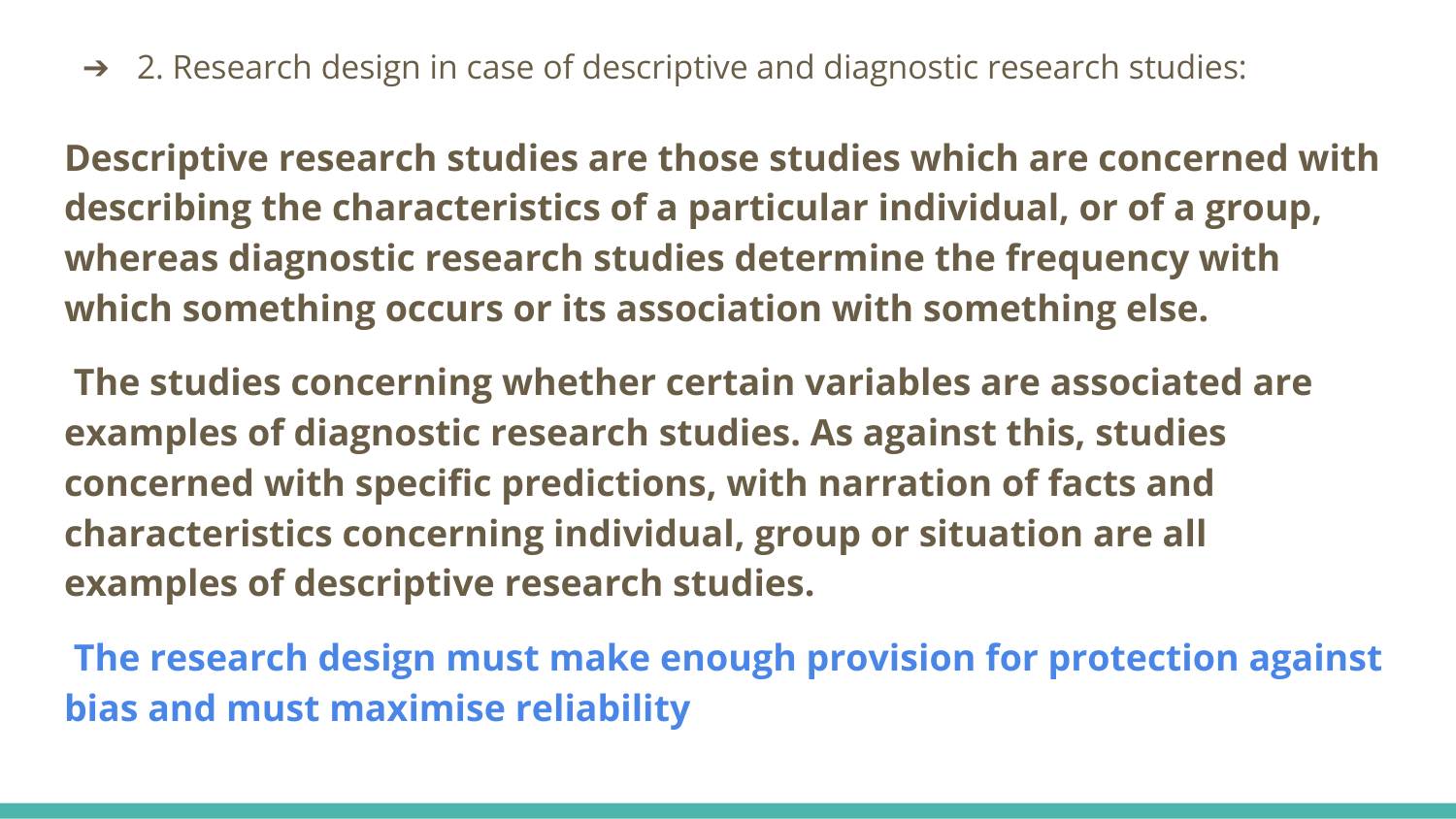

# 2. Research design in case of descriptive and diagnostic research studies:
Descriptive research studies are those studies which are concerned with describing the characteristics of a particular individual, or of a group, whereas diagnostic research studies determine the frequency with which something occurs or its association with something else.
 The studies concerning whether certain variables are associated are examples of diagnostic research studies. As against this, studies concerned with specific predictions, with narration of facts and characteristics concerning individual, group or situation are all examples of descriptive research studies.
 The research design must make enough provision for protection against bias and must maximise reliability